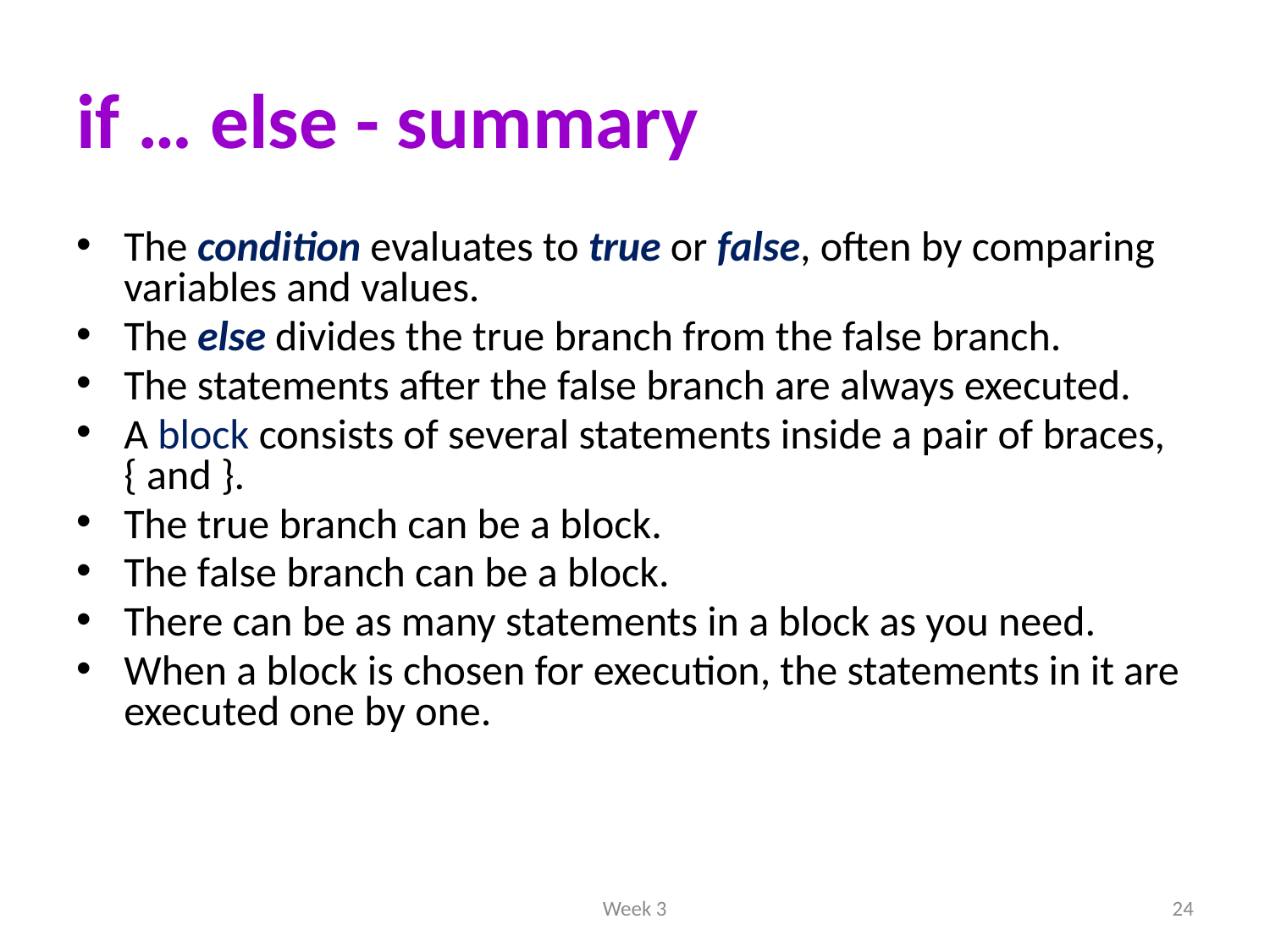

# if … else - summary
The condition evaluates to true or false, often by comparing variables and values.
The else divides the true branch from the false branch.
The statements after the false branch are always executed.
A block consists of several statements inside a pair of braces,  { and }.
The true branch can be a block.
The false branch can be a block.
There can be as many statements in a block as you need.
When a block is chosen for execution, the statements in it are executed one by one.

Week 3
24